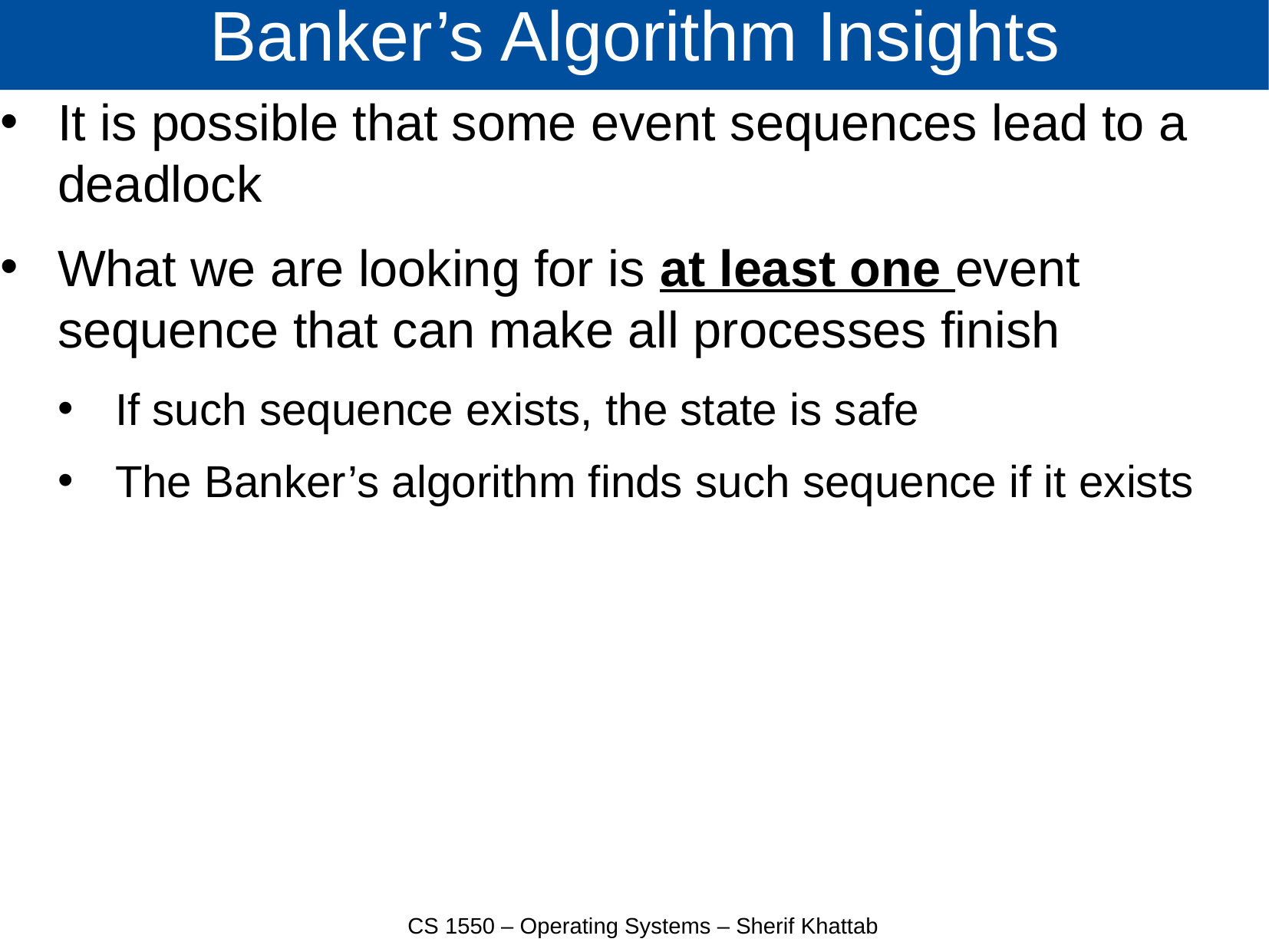

# Banker’s Algorithm Insights
It is possible that some event sequences lead to a deadlock
What we are looking for is at least one event sequence that can make all processes finish
If such sequence exists, the state is safe
The Banker’s algorithm finds such sequence if it exists
CS 1550 – Operating Systems – Sherif Khattab